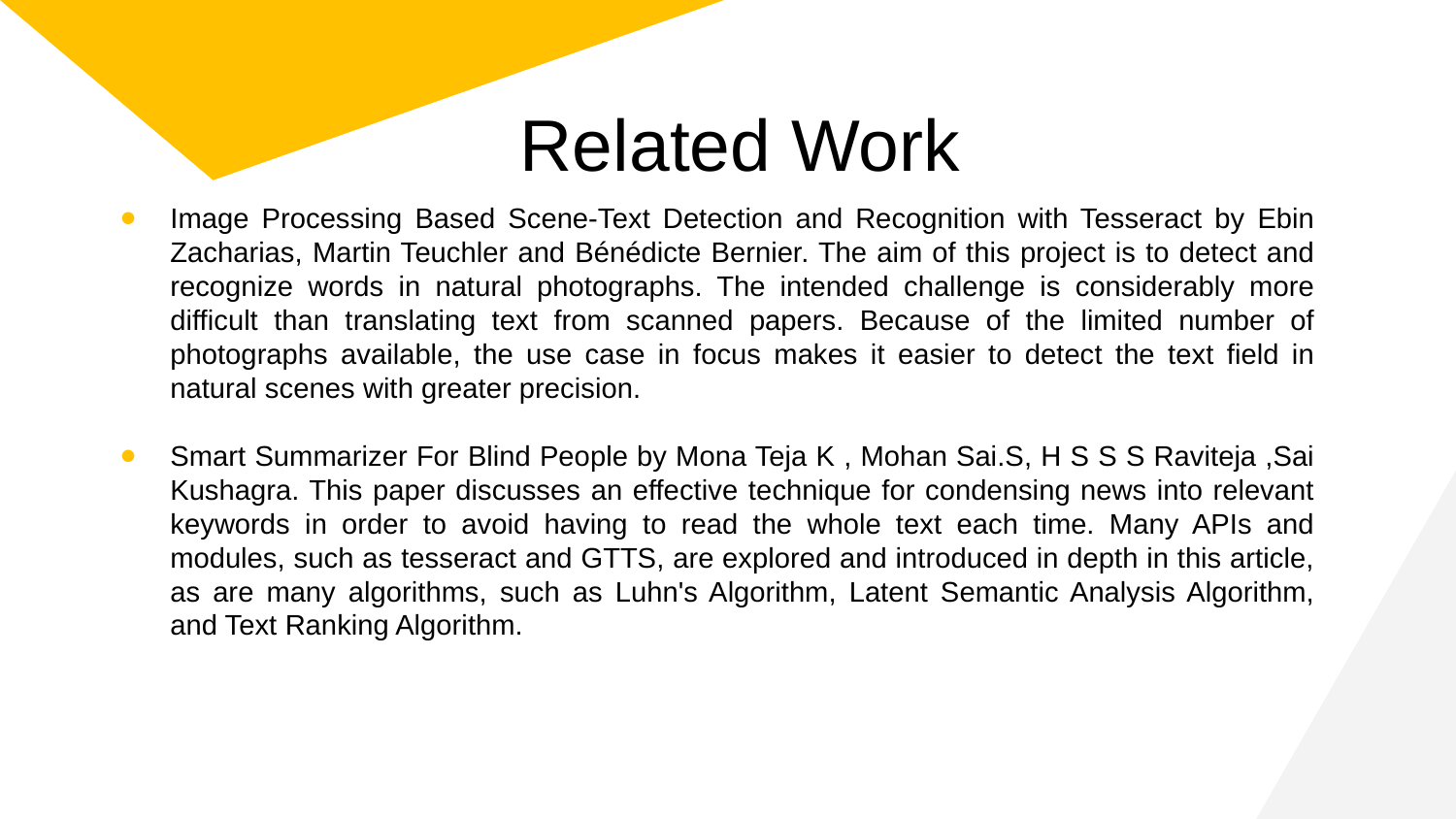

# Related Work
Image Processing Based Scene-Text Detection and Recognition with Tesseract by Ebin Zacharias, Martin Teuchler and Bénédicte Bernier. The aim of this project is to detect and recognize words in natural photographs. The intended challenge is considerably more difficult than translating text from scanned papers. Because of the limited number of photographs available, the use case in focus makes it easier to detect the text field in natural scenes with greater precision.

Smart Summarizer For Blind People by Mona Teja K , Mohan Sai.S, H S S S Raviteja ,Sai Kushagra. This paper discusses an effective technique for condensing news into relevant keywords in order to avoid having to read the whole text each time. Many APIs and modules, such as tesseract and GTTS, are explored and introduced in depth in this article, as are many algorithms, such as Luhn's Algorithm, Latent Semantic Analysis Algorithm, and Text Ranking Algorithm.